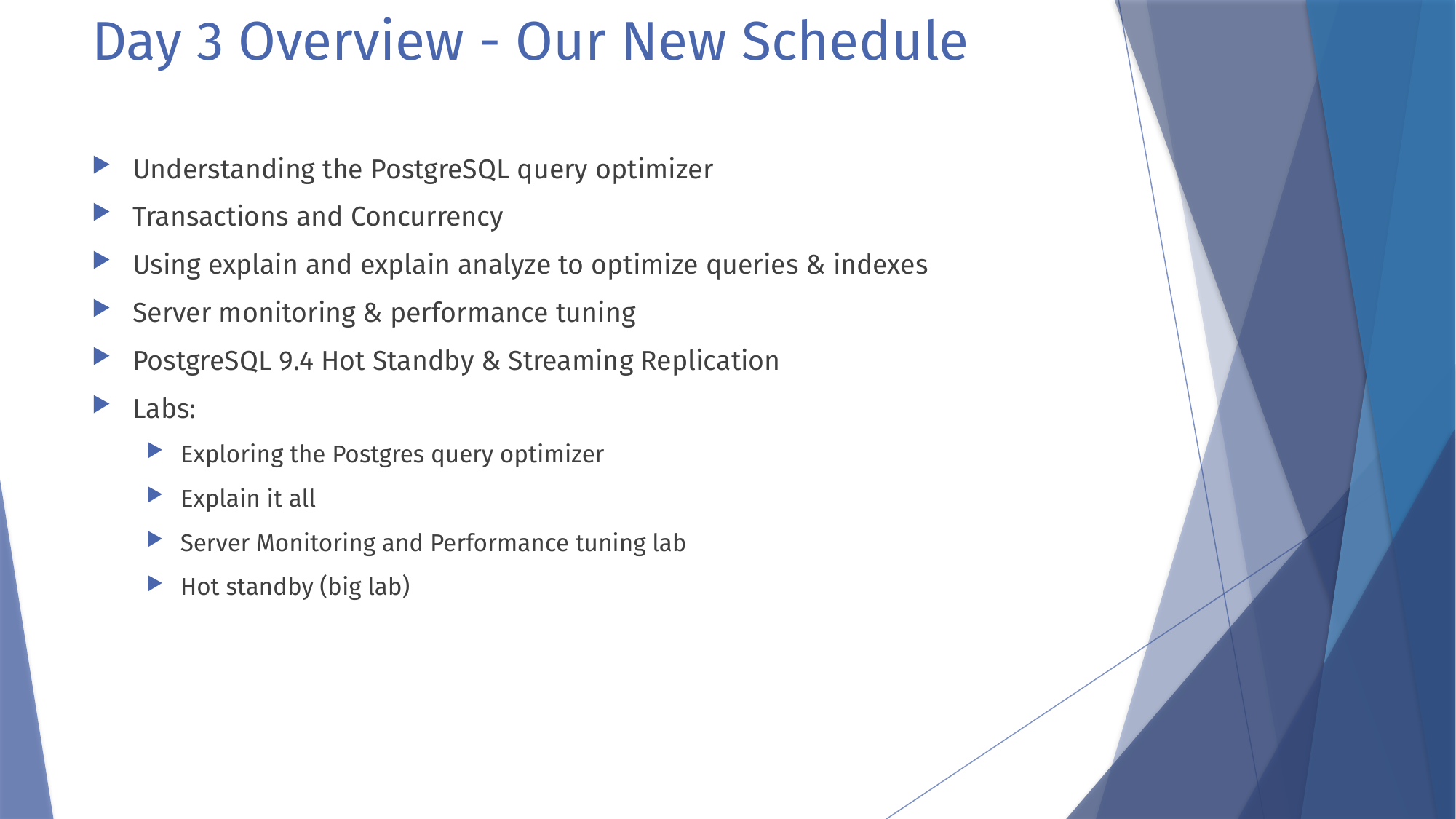

# Day 3 Overview - Our New Schedule
Understanding the PostgreSQL query optimizer
Transactions and Concurrency
Using explain and explain analyze to optimize queries & indexes
Server monitoring & performance tuning
PostgreSQL 9.4 Hot Standby & Streaming Replication
Labs:
Exploring the Postgres query optimizer
Explain it all
Server Monitoring and Performance tuning lab
Hot standby (big lab)